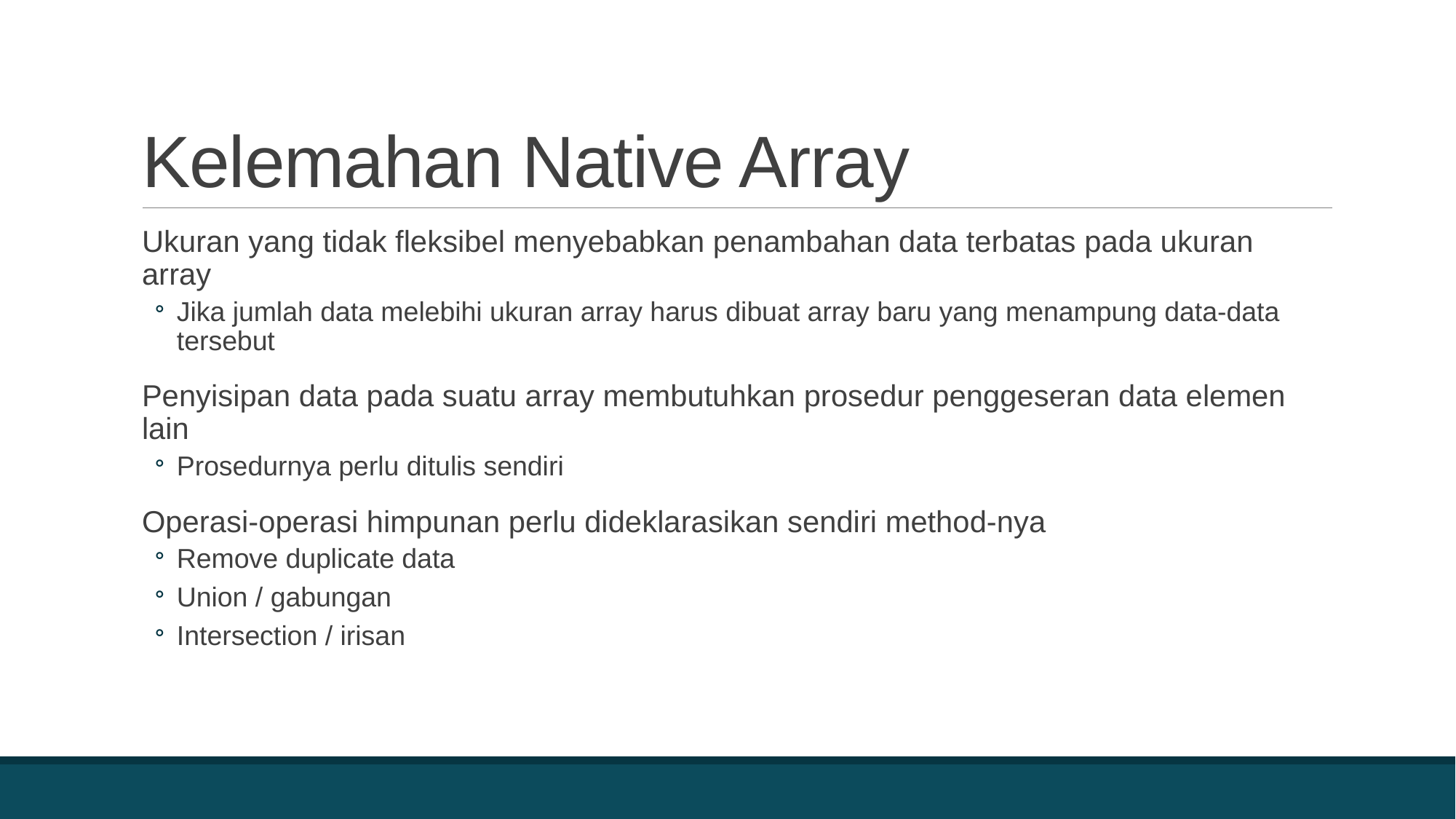

# Kelemahan Native Array
Ukuran yang tidak fleksibel menyebabkan penambahan data terbatas pada ukuran array
Jika jumlah data melebihi ukuran array harus dibuat array baru yang menampung data-data tersebut
Penyisipan data pada suatu array membutuhkan prosedur penggeseran data elemen lain
Prosedurnya perlu ditulis sendiri
Operasi-operasi himpunan perlu dideklarasikan sendiri method-nya
Remove duplicate data
Union / gabungan
Intersection / irisan